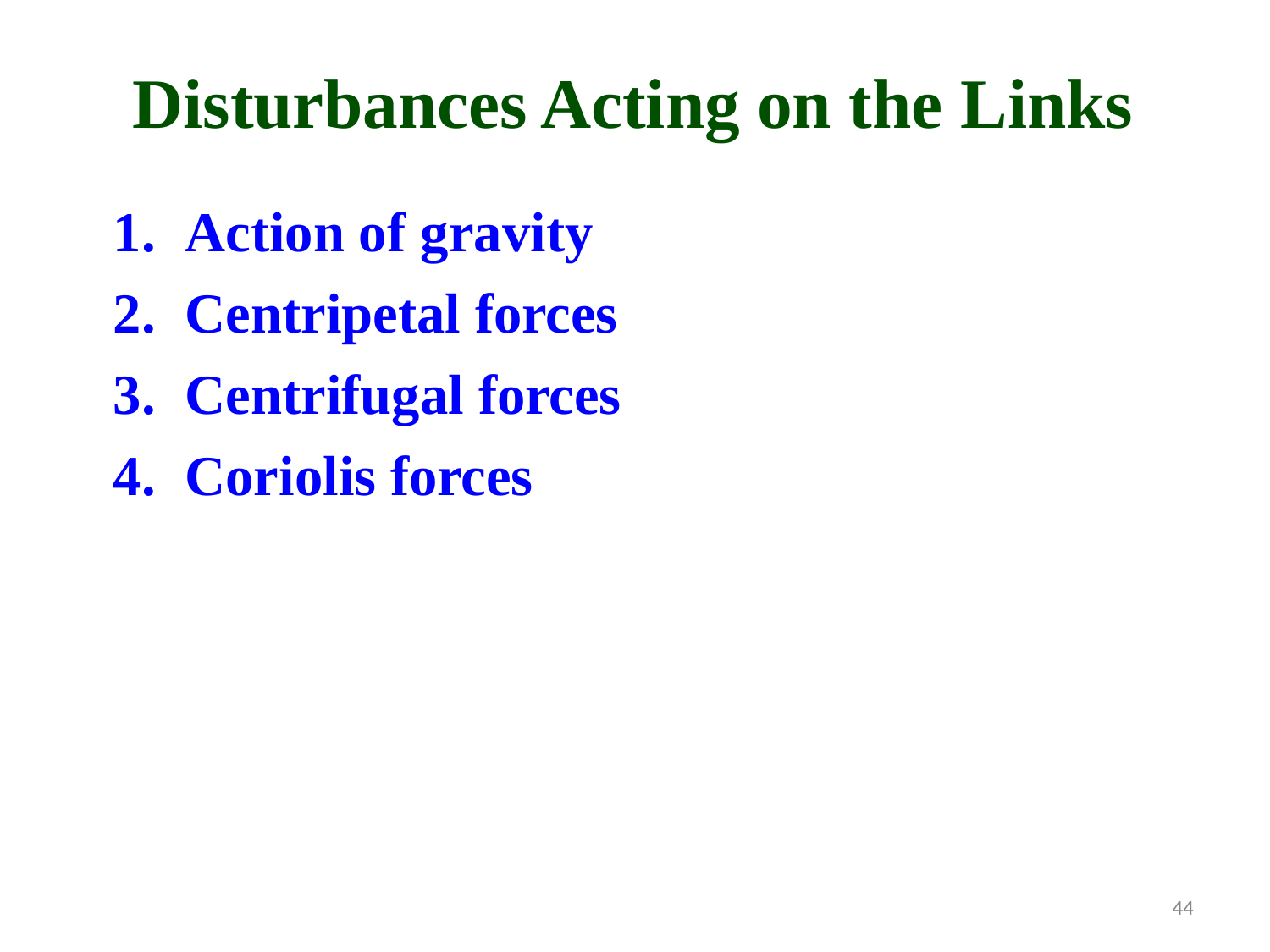

# Disturbances Acting on the Links
Action of gravity
Centripetal forces
Centrifugal forces
Coriolis forces
44